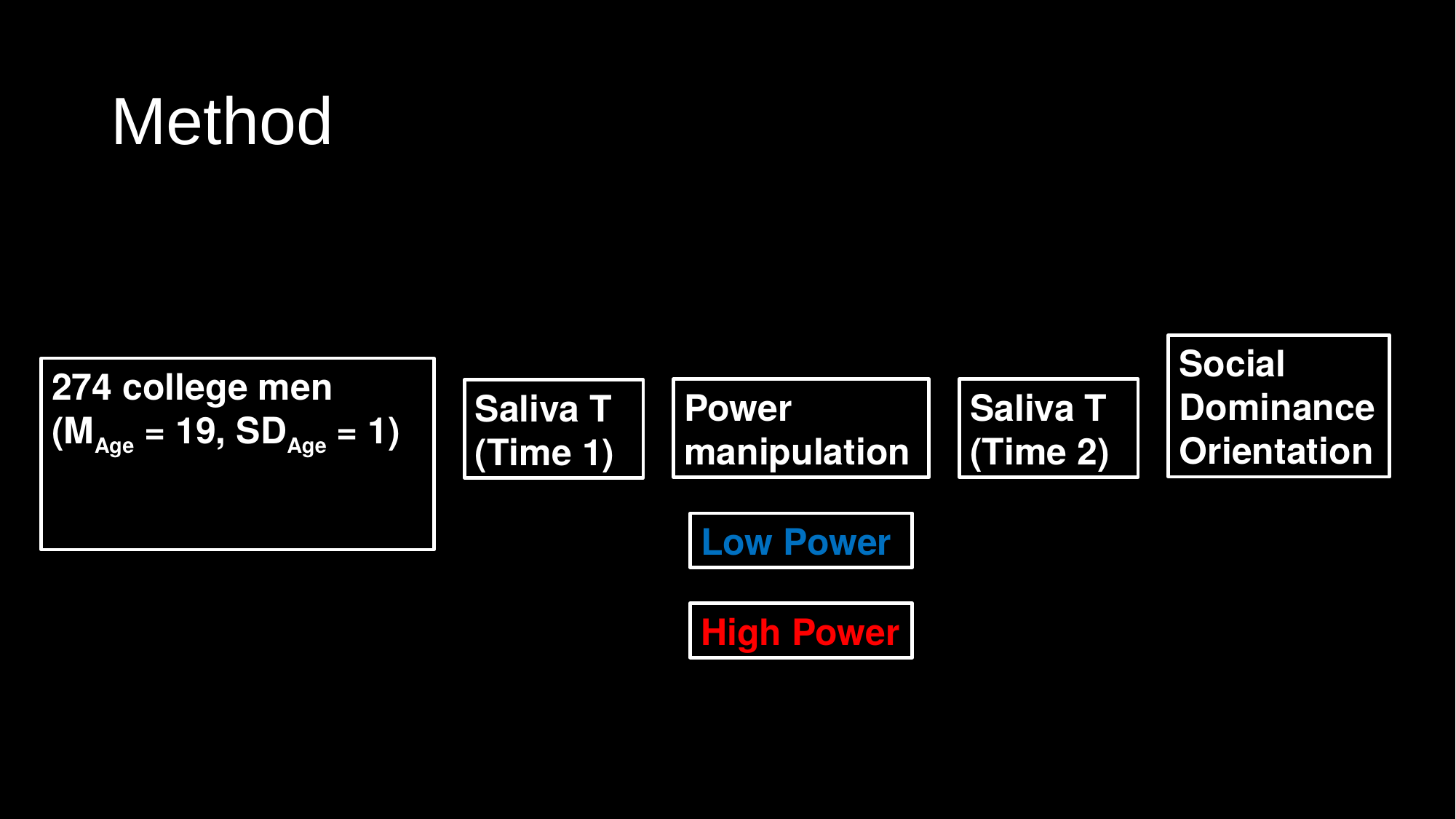

# Method
Social Dominance Orientation
274 college men
(MAge = 19, SDAge = 1)

Power manipulation
Saliva T (Time 2)
Saliva T
(Time 1)
Low Power
High Power